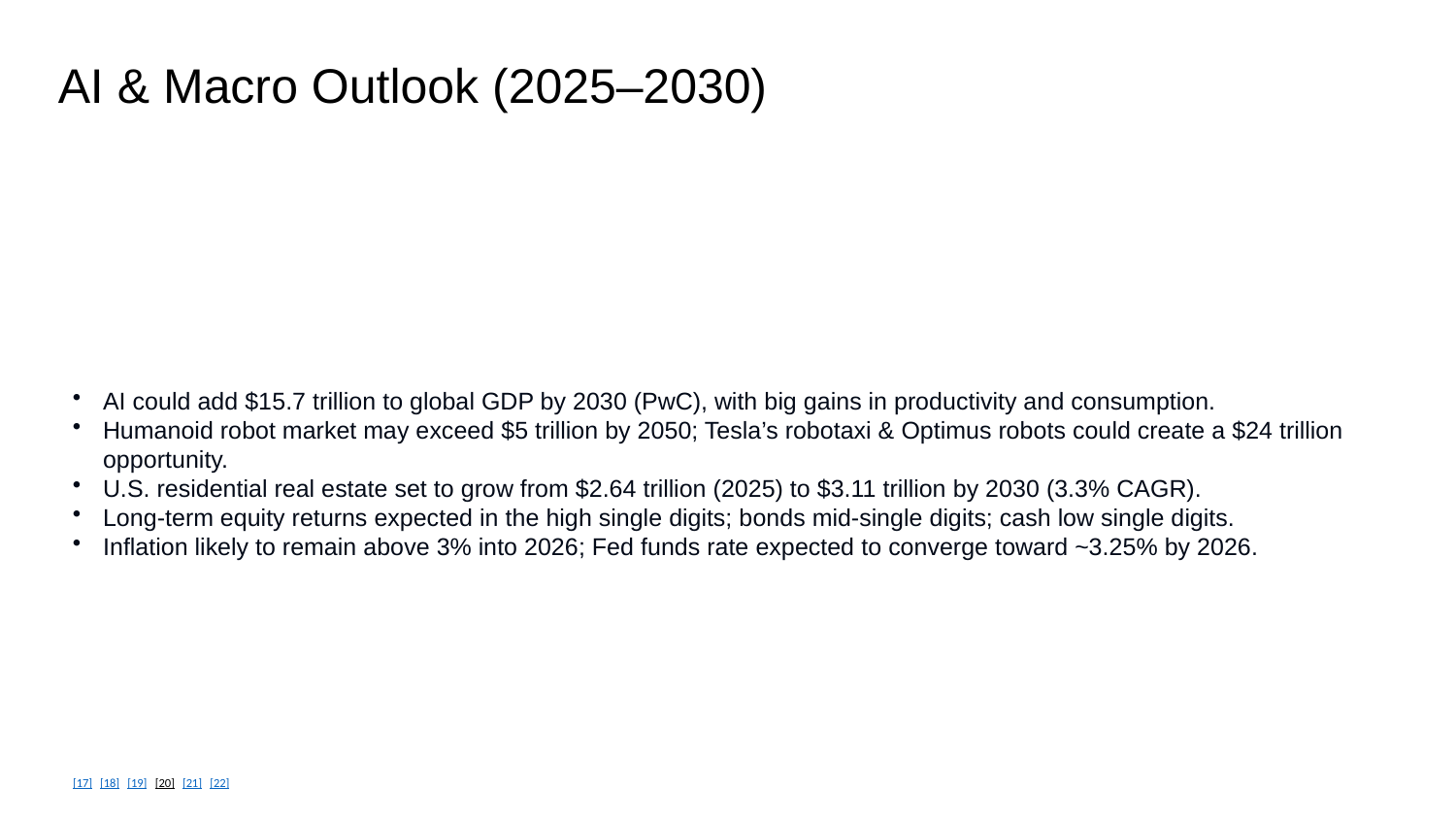

AI & Macro Outlook (2025–2030)
AI could add $15.7 trillion to global GDP by 2030 (PwC), with big gains in productivity and consumption.
Humanoid robot market may exceed $5 trillion by 2050; Tesla’s robotaxi & Optimus robots could create a $24 trillion opportunity.
U.S. residential real estate set to grow from $2.64 trillion (2025) to $3.11 trillion by 2030 (3.3% CAGR).
Long‑term equity returns expected in the high single digits; bonds mid‑single digits; cash low single digits.
Inflation likely to remain above 3% into 2026; Fed funds rate expected to converge toward ~3.25% by 2026.
[17]   [18]   [19]   [20]   [21]   [22]